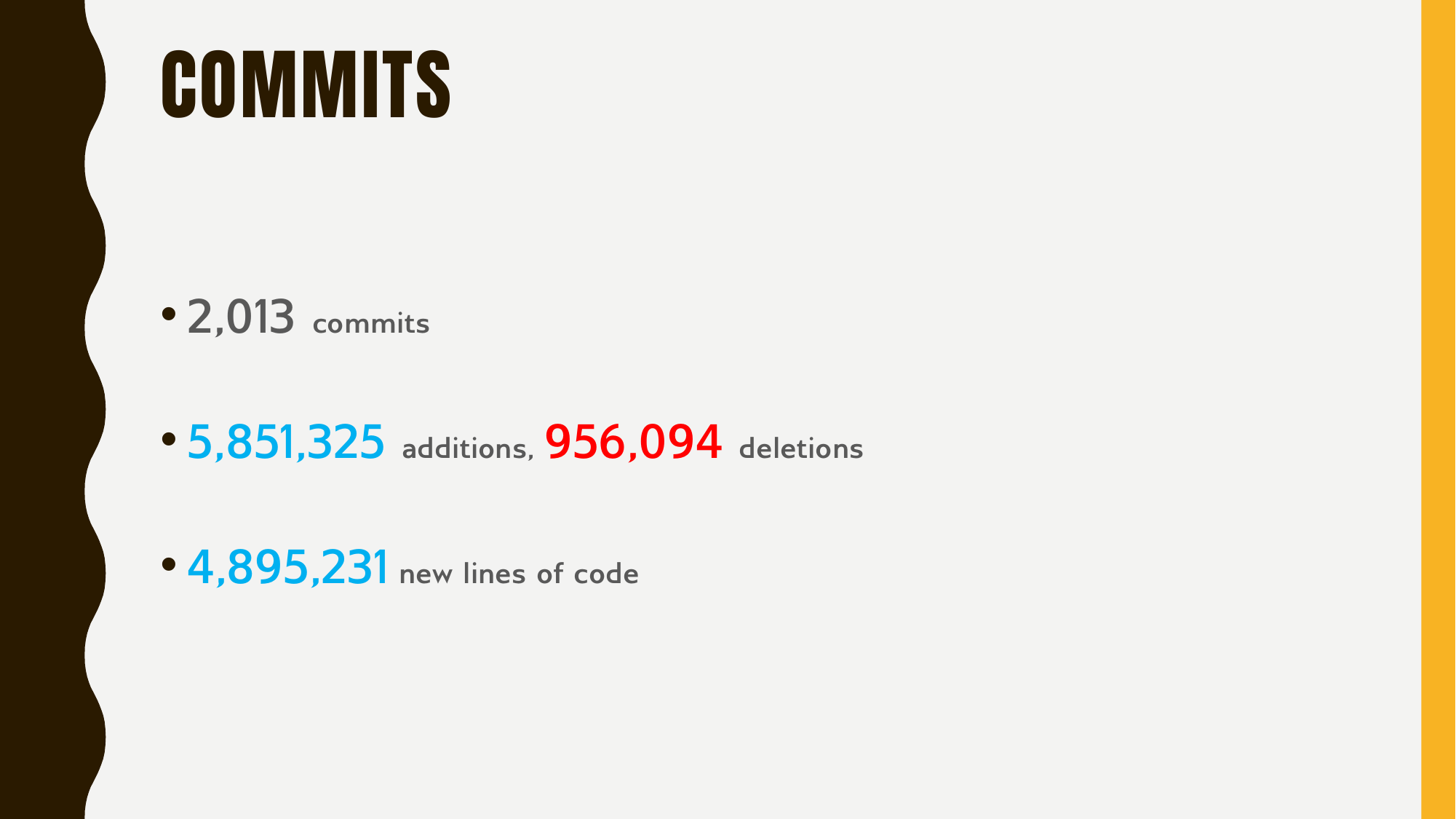

# Commits
2,013 commits

5,851,325 additions, 956,094 deletions

4,895,231 new lines of code